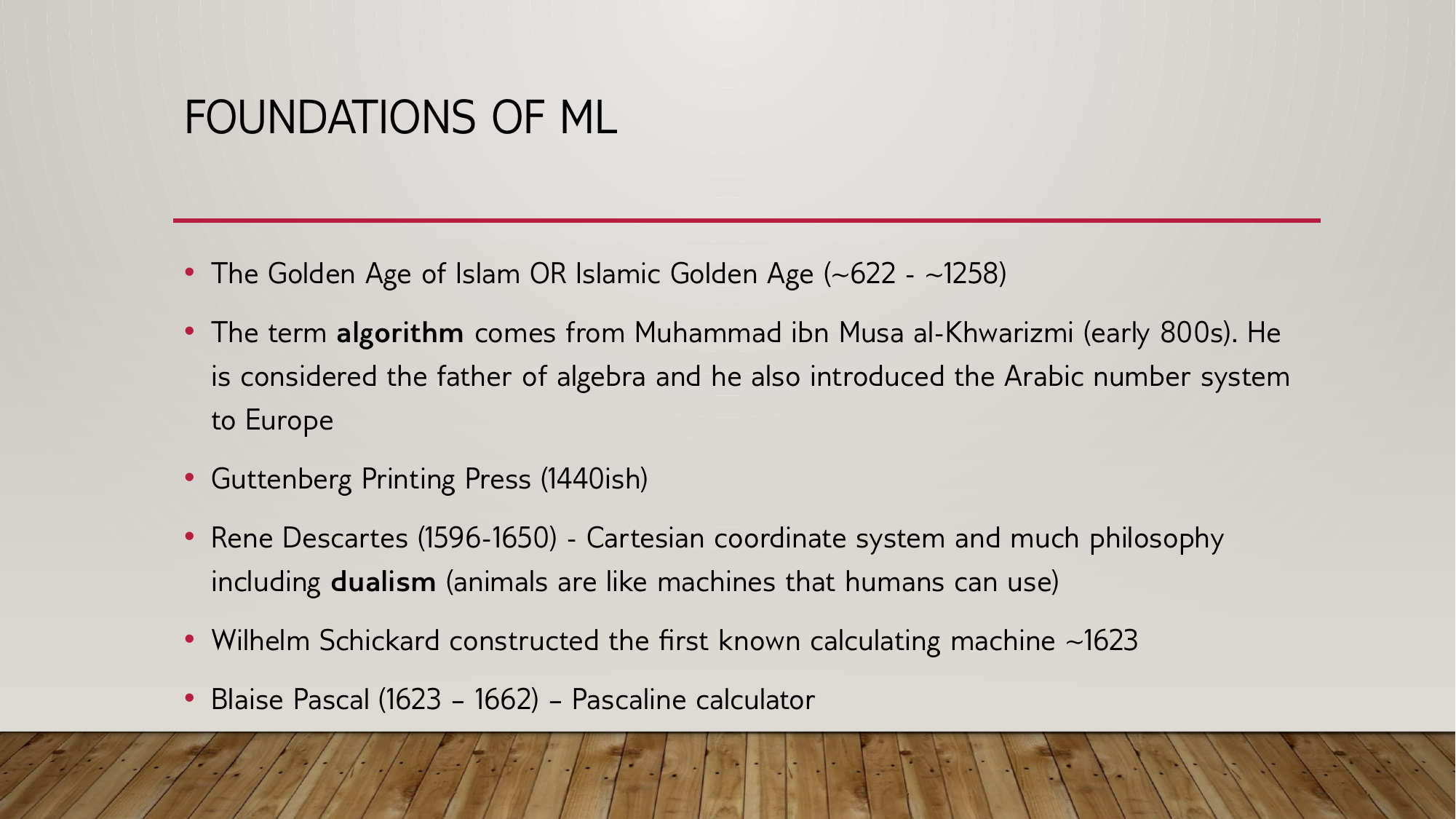

# FOUNDATIONS of ML
The Golden Age of Islam OR Islamic Golden Age (~622 - ~1258)
The term algorithm comes from Muhammad ibn Musa al-Khwarizmi (early 800s). He is considered the father of algebra and he also introduced the Arabic number system to Europe
Guttenberg Printing Press (1440ish)
Rene Descartes (1596-1650) - Cartesian coordinate system and much philosophy including dualism (animals are like machines that humans can use)
Wilhelm Schickard constructed the first known calculating machine ~1623
Blaise Pascal (1623 – 1662) – Pascaline calculator